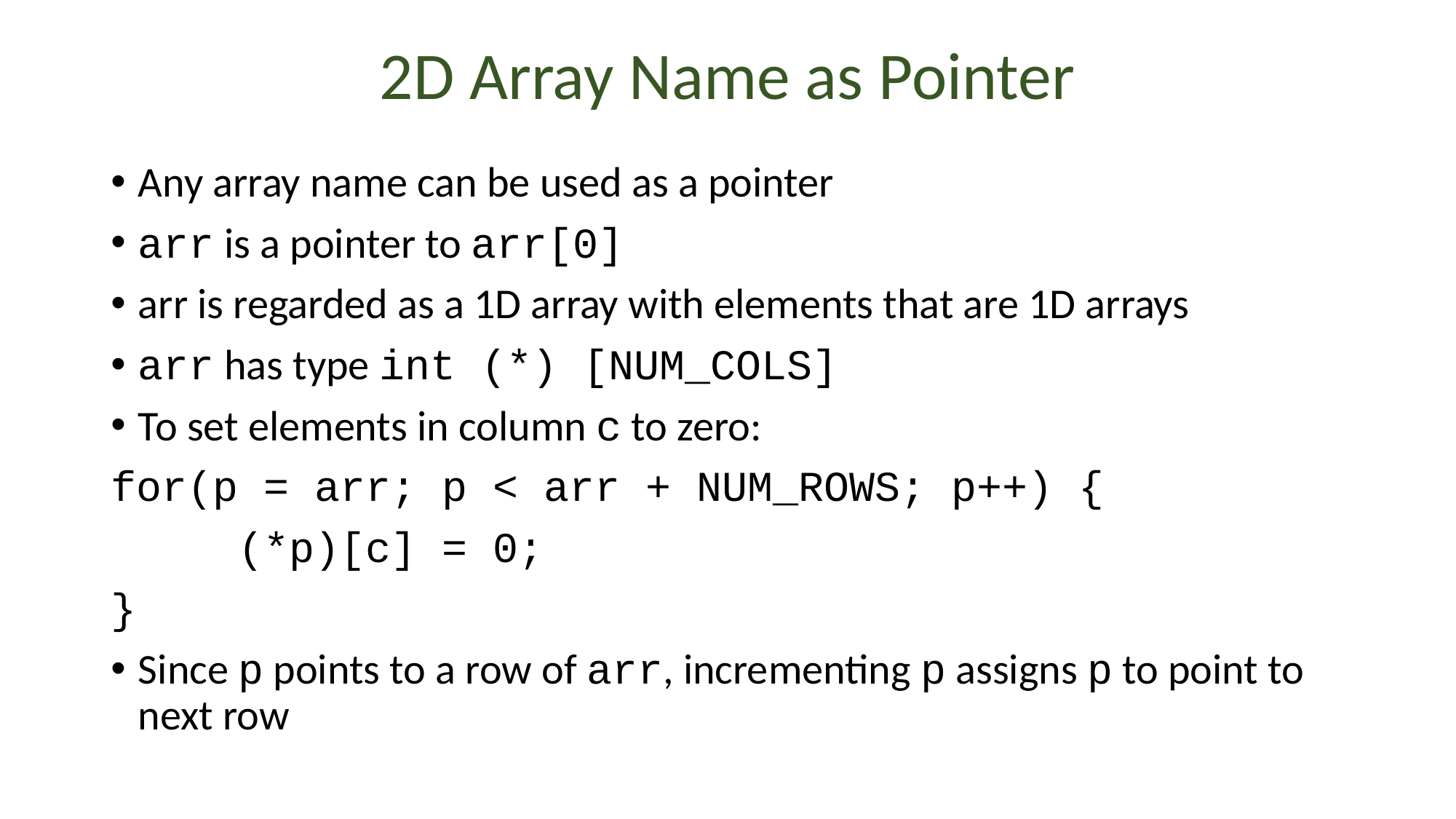

# 2D Array Name as Pointer
Any array name can be used as a pointer
arr is a pointer to arr[0]
arr is regarded as a 1D array with elements that are 1D arrays
arr has type int (*) [NUM_COLS]
To set elements in column c to zero:
for(p = arr; p < arr + NUM_ROWS; p++) {
     (*p)[c] = 0;
}
Since p points to a row of arr, incrementing p assigns p to point to next row